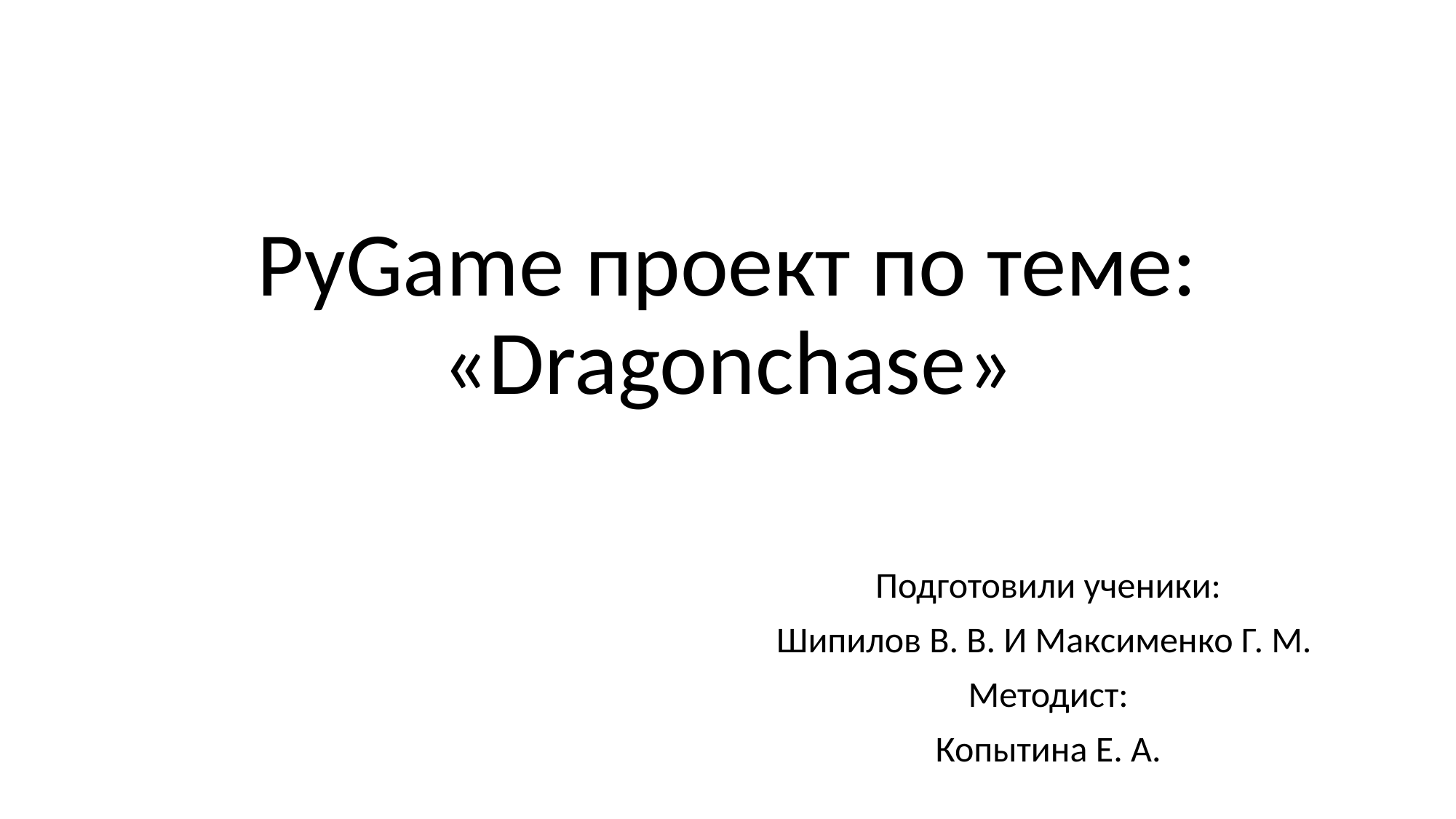

# PyGame проект по теме: «Dragonchase»
Подготовили ученики:
Шипилов В. В. И Максименко Г. М.
Методист:
Копытина Е. А.